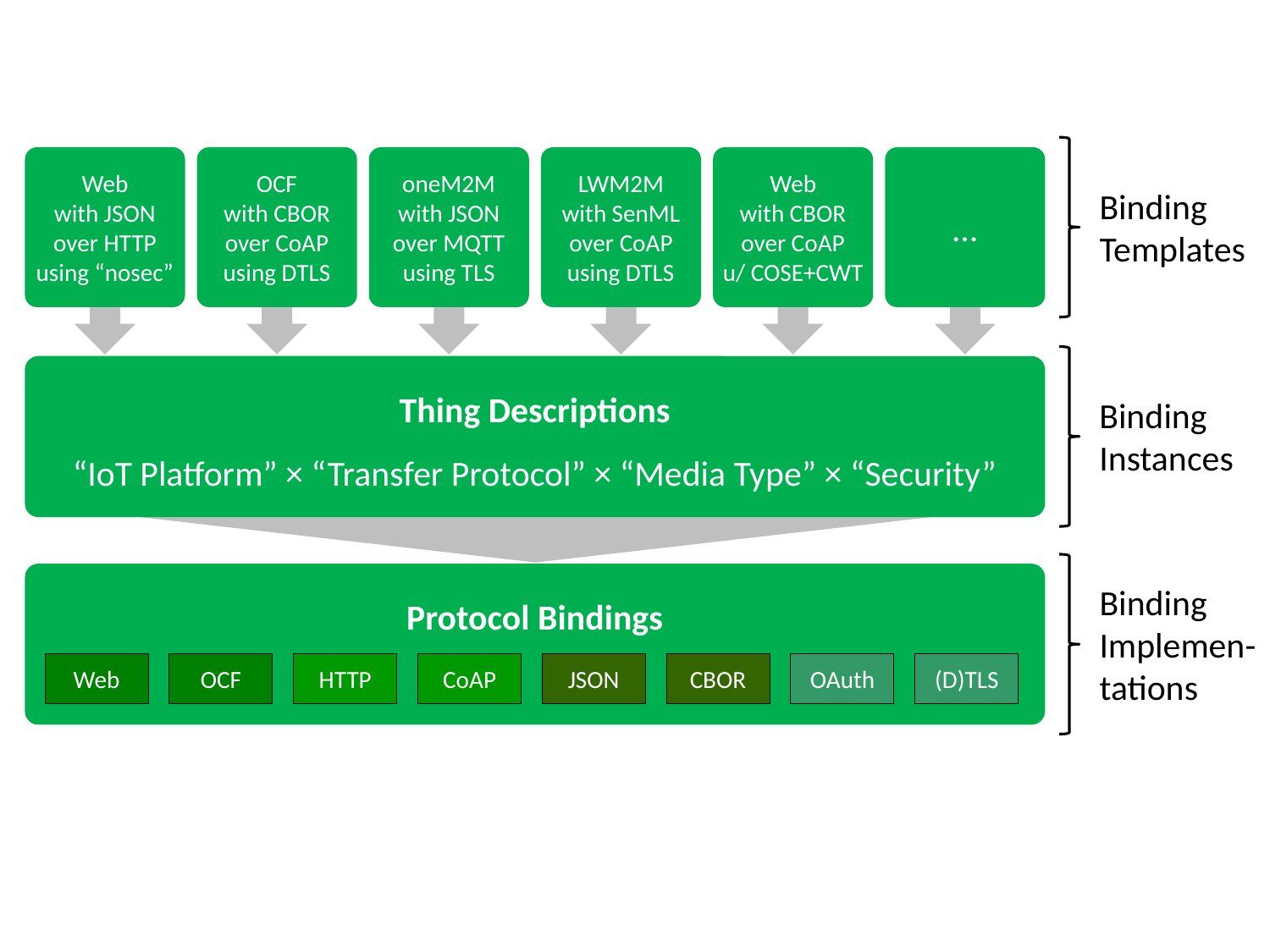

OCF
with CBOR
over CoAP
using DTLS
oneM2M
with JSON
over MQTT
using TLS
LWM2M
with SenML
over CoAP
using DTLS
Web
with CBOR
over CoAP
u/ COSE+CWT
Web
with JSON
over HTTP
using “nosec”
…
Binding
Templates

Thing Descriptions
“IoT Platform” × “Transfer Protocol” × “Media Type” × “Security”
Binding
Instances

Protocol Bindings

Binding
Implemen-
tations
Web
OCF
HTTP
CoAP
JSON
CBOR
OAuth
(D)TLS